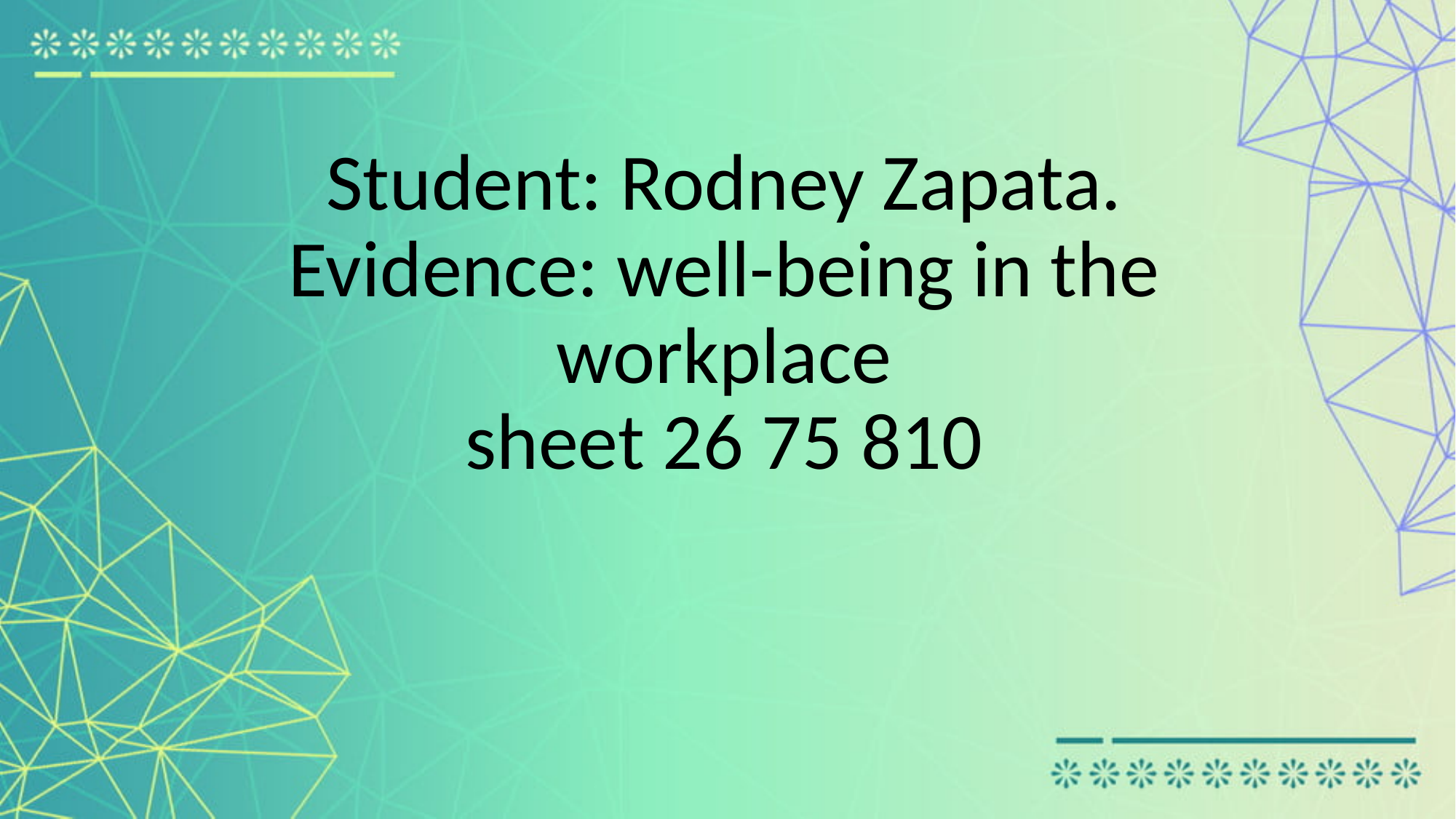

# Student: Rodney Zapata. Evidence: well-being in the workplace sheet 26 75 810